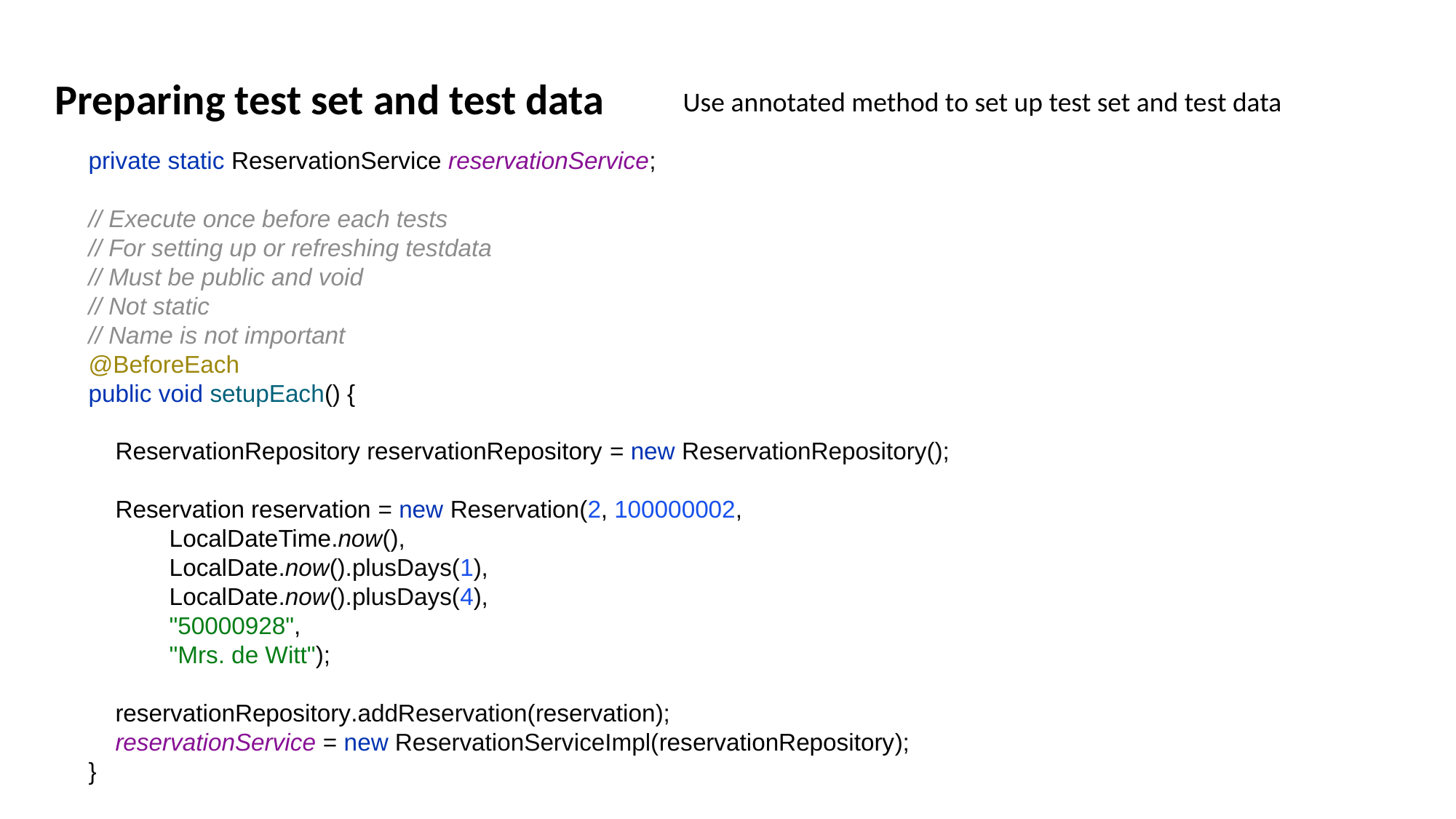

Preparing test set and test data
Use annotated method to set up test set and test data
private static ReservationService reservationService;

// Execute once before each tests
// For setting up or refreshing testdata
// Must be public and void
// Not static
// Name is not important
@BeforeEach
public void setupEach() {
    ReservationRepository reservationRepository = new ReservationRepository();
    Reservation reservation = new Reservation(2, 100000002,
            LocalDateTime.now(),
            LocalDate.now().plusDays(1),
            LocalDate.now().plusDays(4),
            "50000928",
            "Mrs. de Witt");
    reservationRepository.addReservation(reservation);
    reservationService = new ReservationServiceImpl(reservationRepository);
}